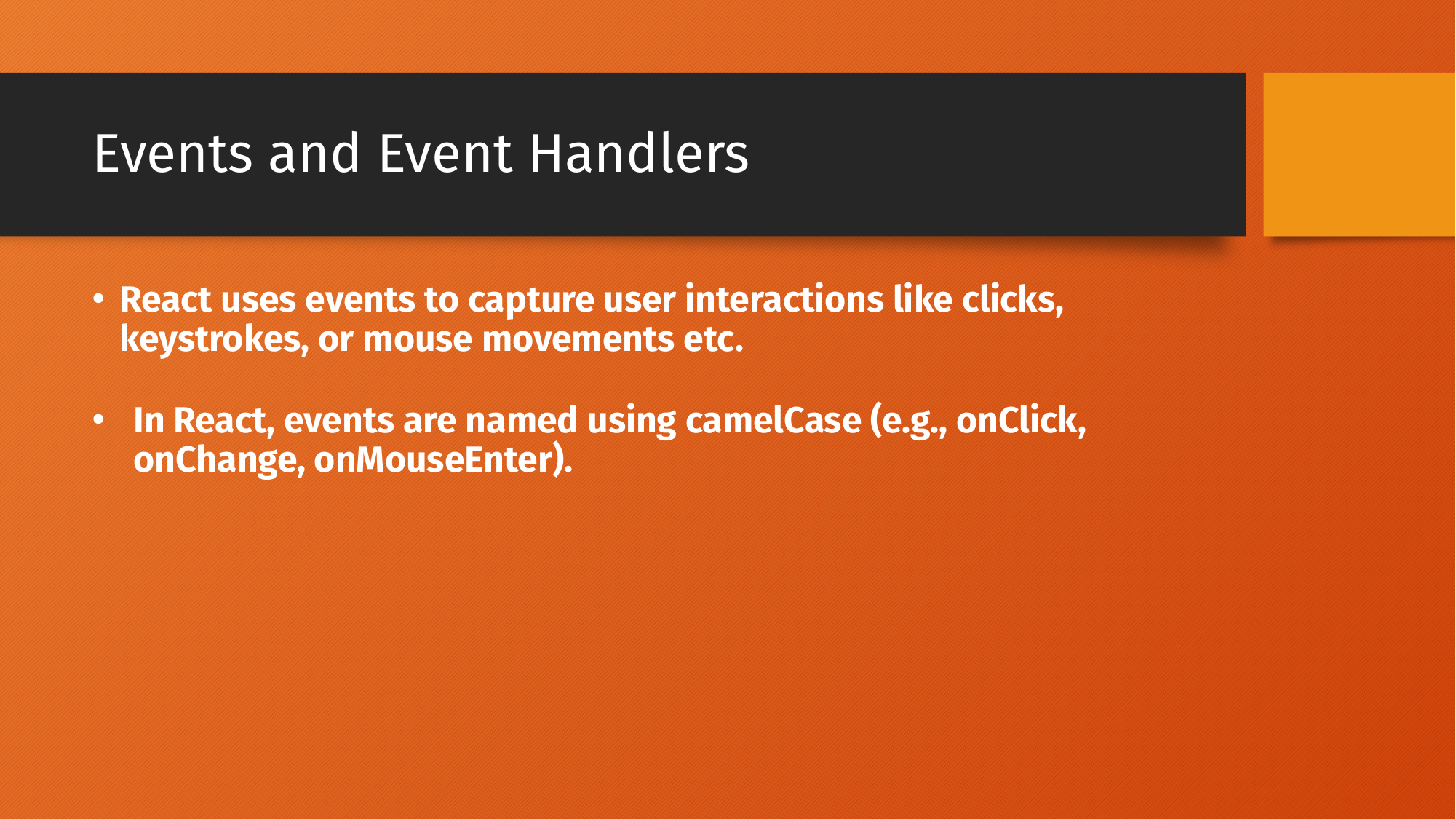

# Events and Event Handlers
React uses events to capture user interactions like clicks, keystrokes, or mouse movements etc.

In React, events are named using camelCase (e.g., onClick, onChange, onMouseEnter).